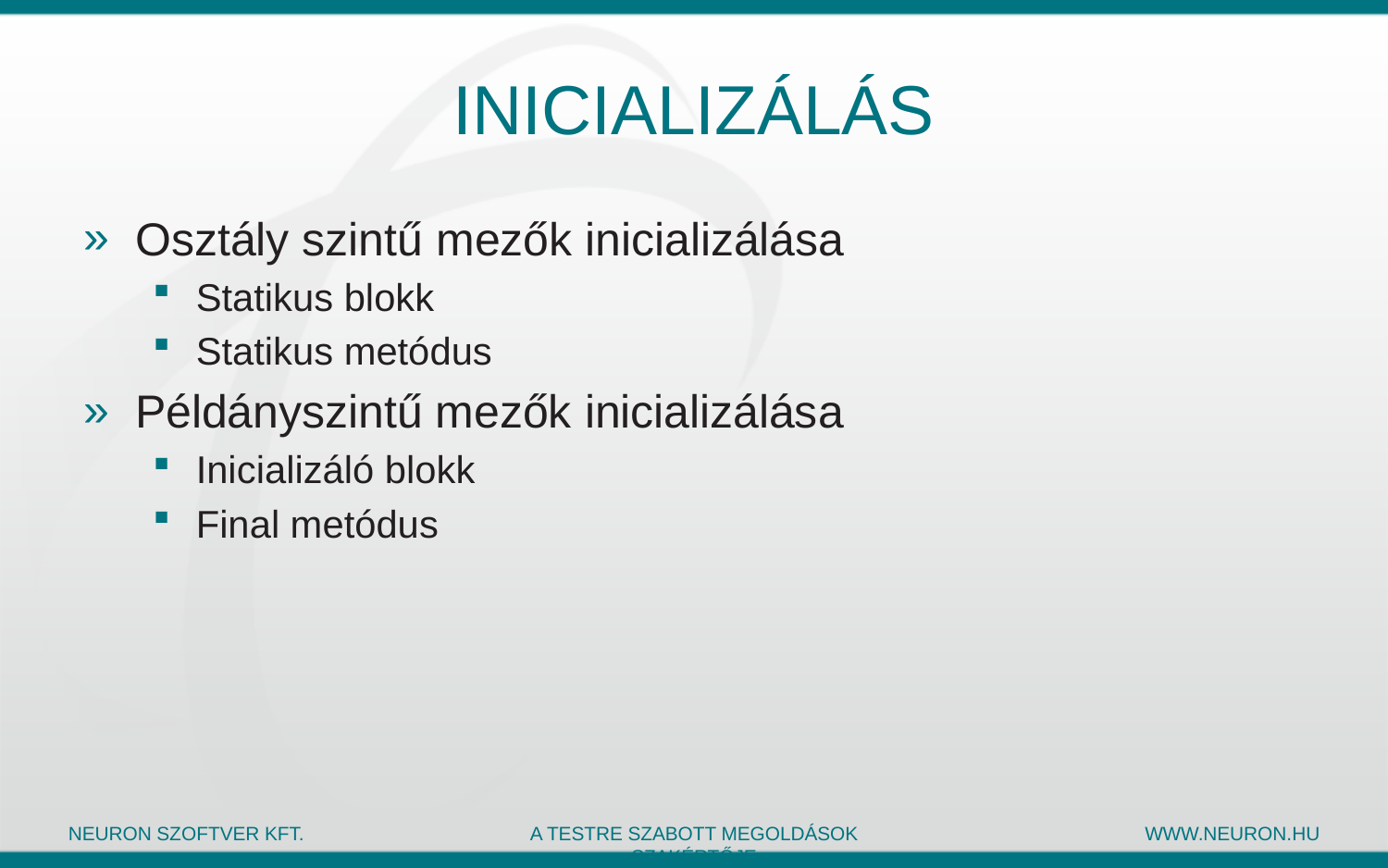

# Inicializálás
Osztály szintű mezők inicializálása
Statikus blokk
Statikus metódus
Példányszintű mezők inicializálása
Inicializáló blokk
Final metódus